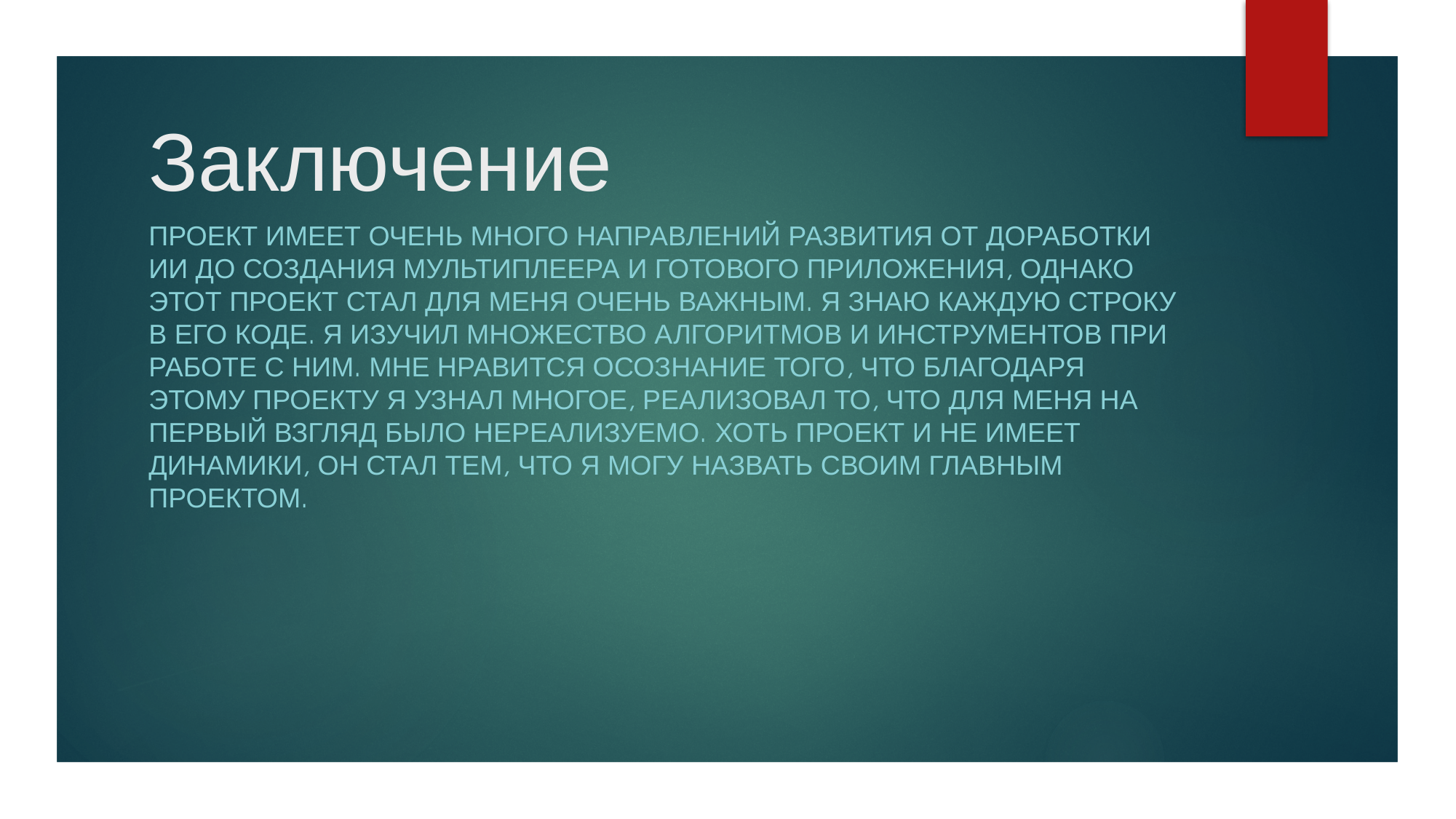

# Заключение
Проект имеет очень много направлений развития от доработки ии до создания мультиплеера и готового приложения, однако этот проект стал для меня очень важным. Я знаю каждую строку в его коде. Я изучил множество алгоритмов и инструментов при работе с ним. Мне нравится осознание того, что благодаря этому проекту я узнал многое, реализовал то, что для меня на первый взгляд было нереализуемо. Хоть проект и не имеет динамики, он стал тем, что я могу назвать своим главным проектом.